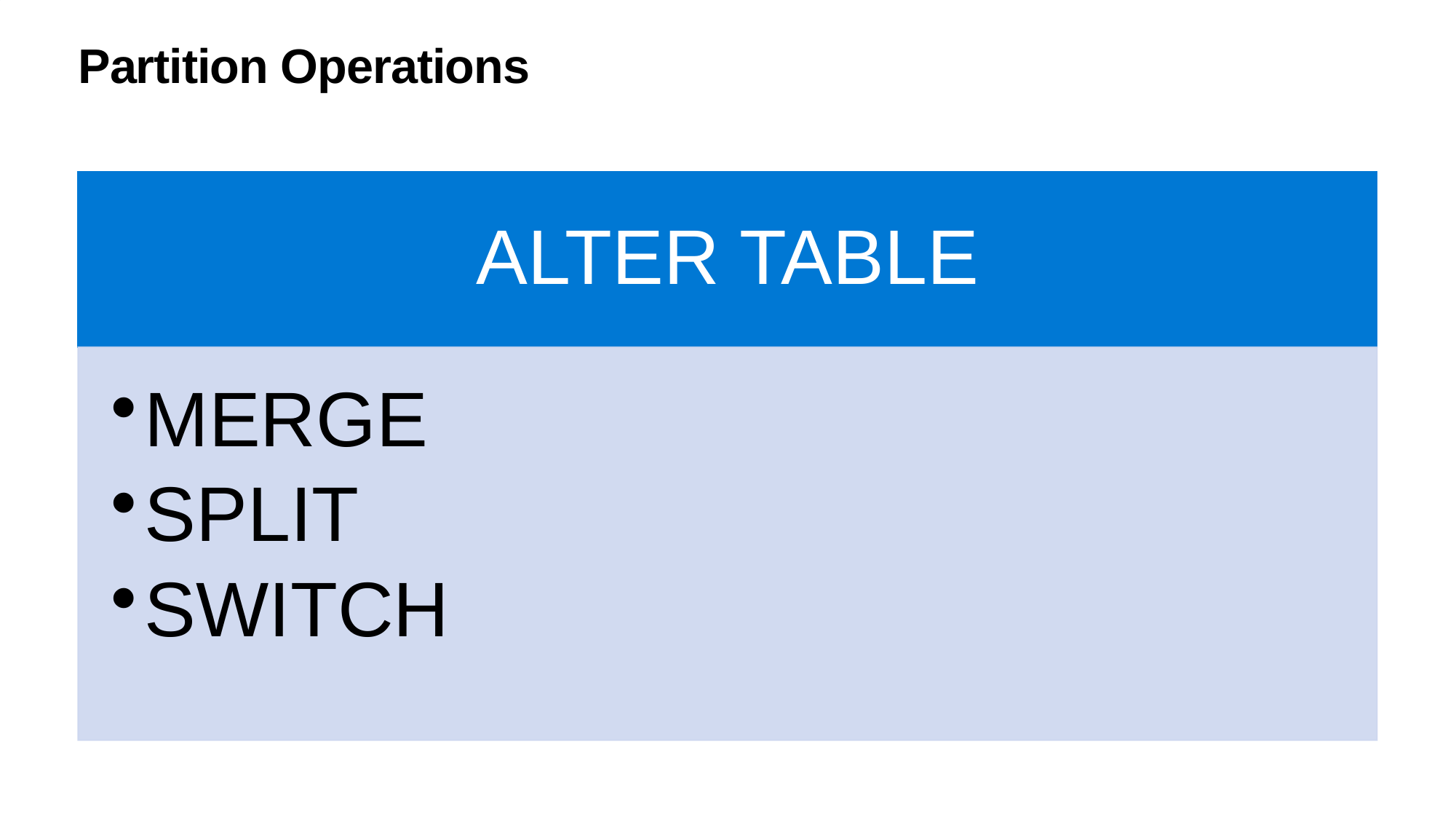

# Partition Operations
ALTER TABLE
MERGE
SPLIT
SWITCH